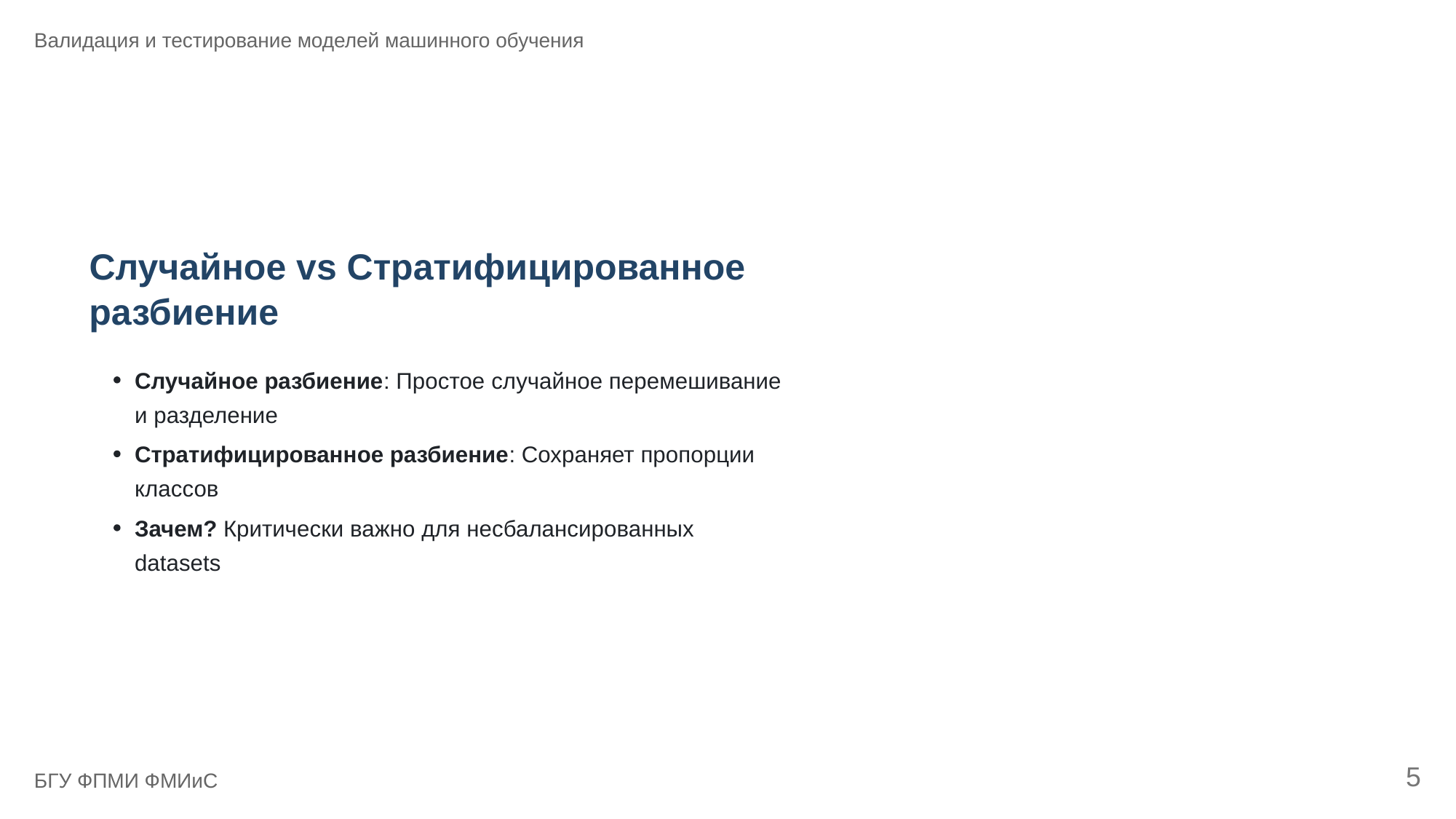

Валидация и тестирование моделей машинного обучения
Случайное vs Стратифицированное
разбиение
Случайное разбиение: Простое случайное перемешивание

и разделение
Стратифицированное разбиение: Сохраняет пропорции

классов
Зачем? Критически важно для несбалансированных

datasets
5
БГУ ФПМИ ФМИиС